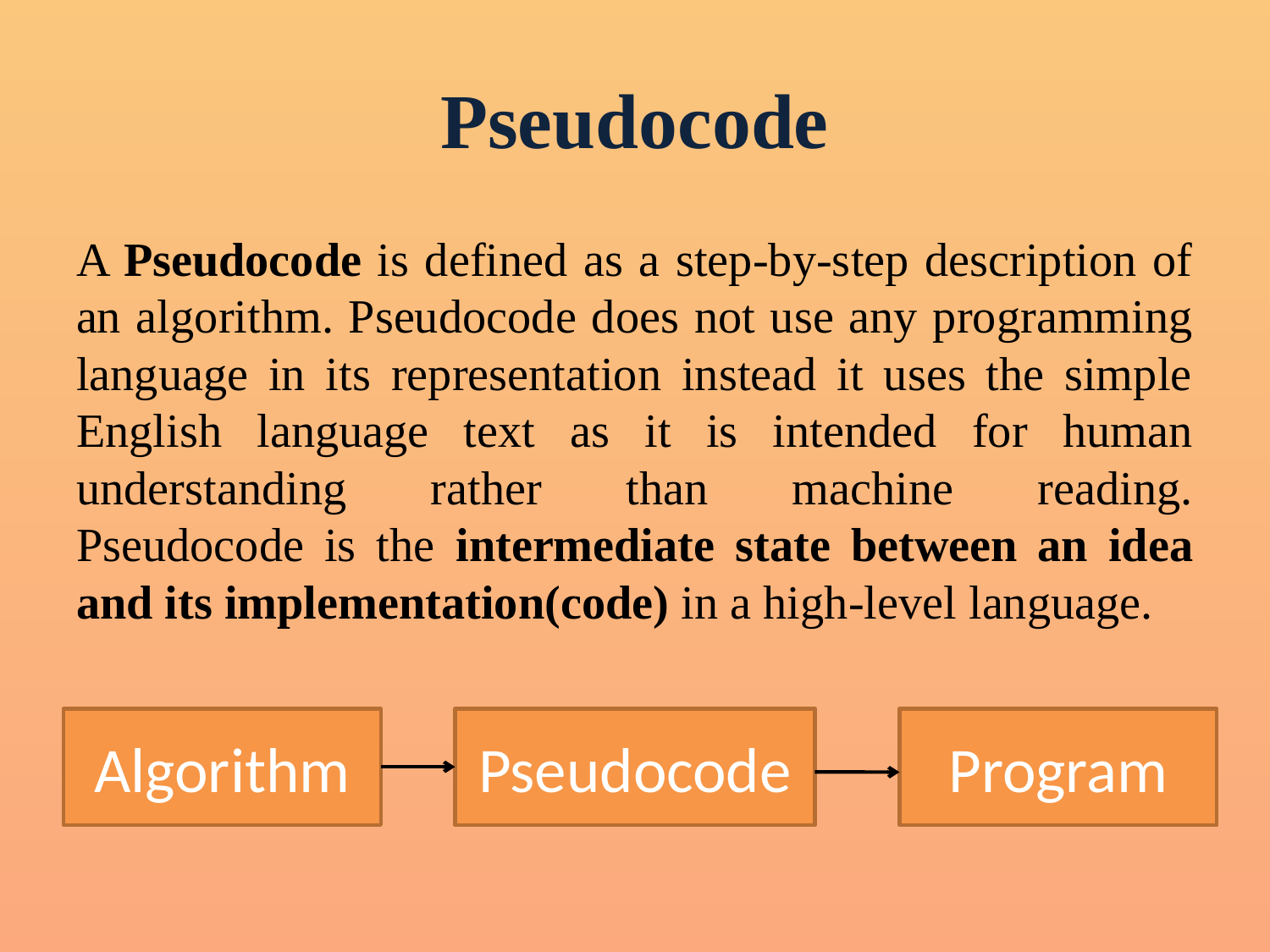

# Pseudocode
A Pseudocode is defined as a step-by-step description of an algorithm. Pseudocode does not use any programming language in its representation instead it uses the simple English language text as it is intended for human understanding rather than machine reading.
Pseudocode is the intermediate state between an idea and its implementation(code) in a high-level language.

Algorithm
Pseudocode
Program